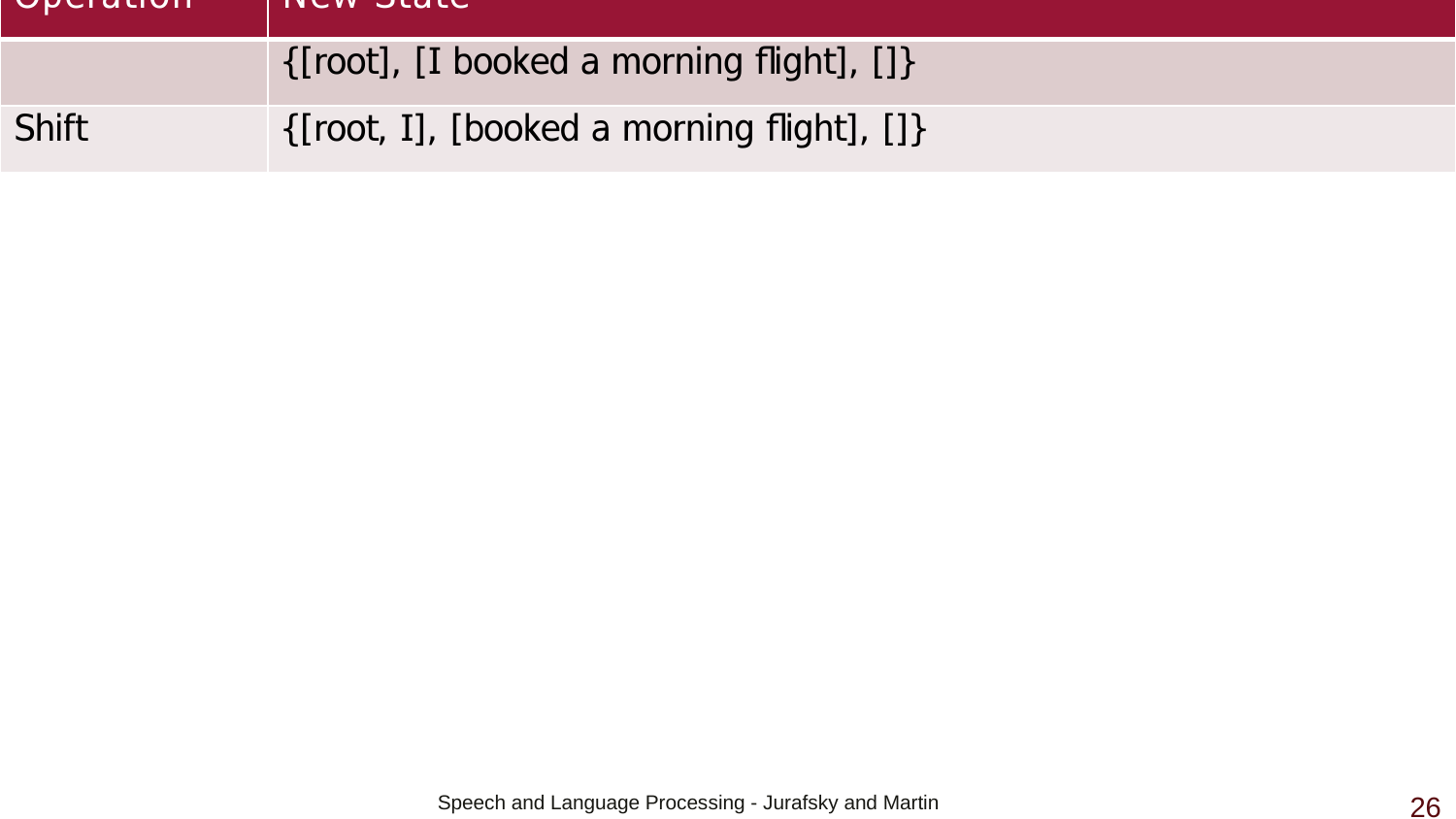

# Example
| Operation | New State |
| --- | --- |
|  | {[root], [I booked a morning flight], []} |
| Shift | {[root, I], [booked a morning flight], []} |
                                         Speech and Language Processing - Jurafsky and Martin
26